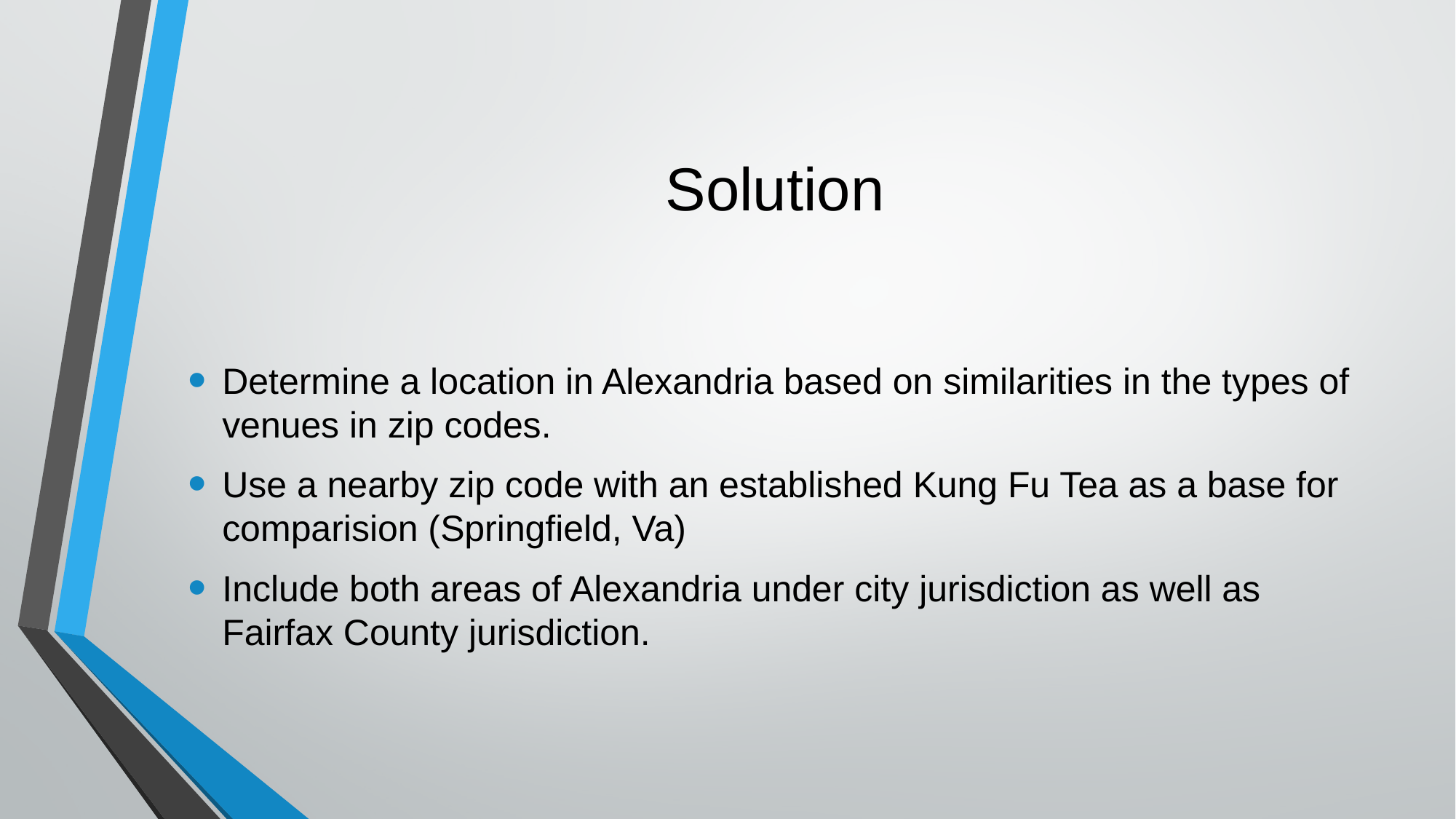

# Solution
Determine a location in Alexandria based on similarities in the types of venues in zip codes.
Use a nearby zip code with an established Kung Fu Tea as a base for comparision (Springfield, Va)
Include both areas of Alexandria under city jurisdiction as well as Fairfax County jurisdiction.